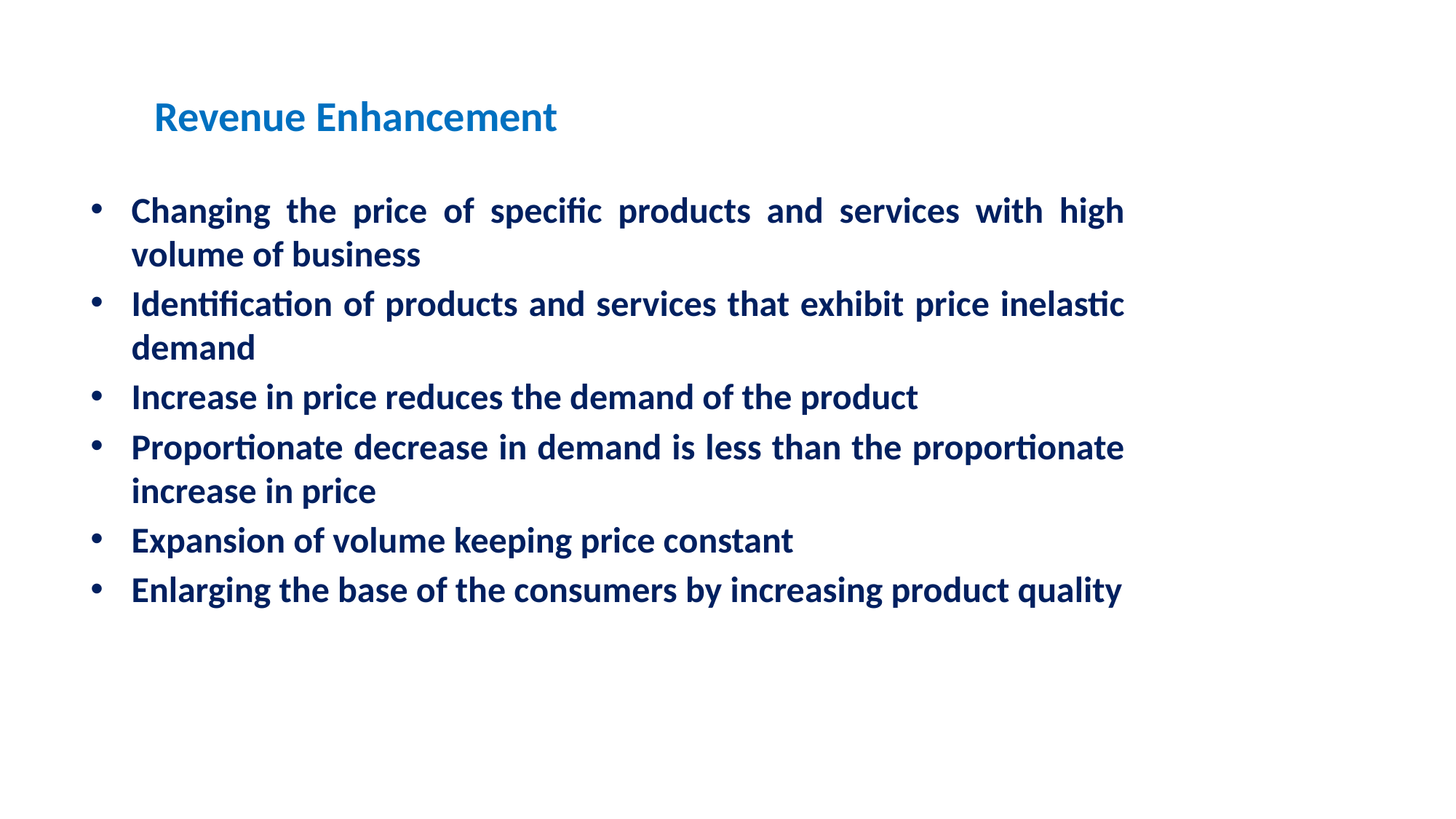

Revenue Enhancement
Changing the price of specific products and services with high volume of business
Identification of products and services that exhibit price inelastic demand
Increase in price reduces the demand of the product
Proportionate decrease in demand is less than the proportionate increase in price
Expansion of volume keeping price constant
Enlarging the base of the consumers by increasing product quality